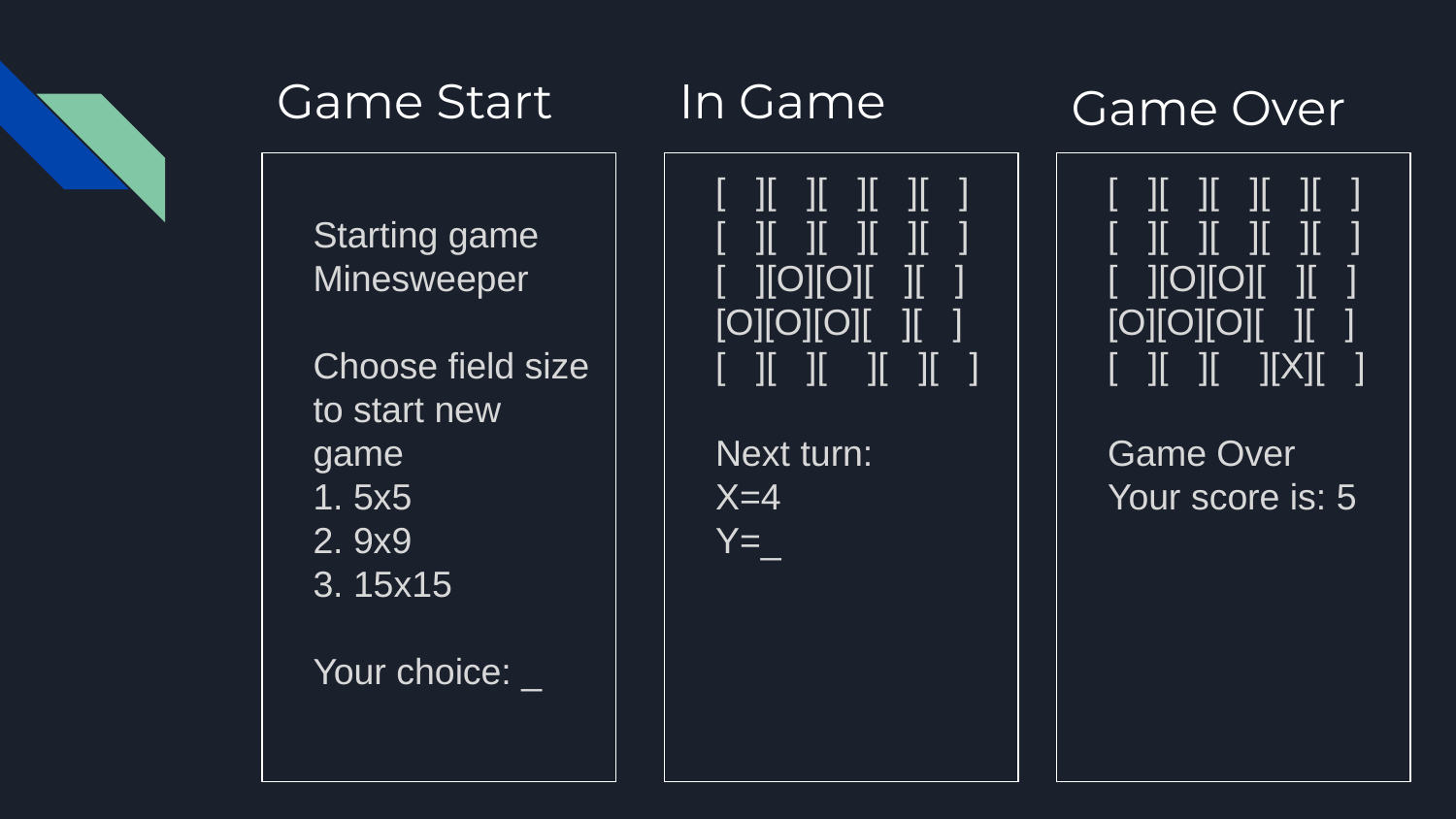

Game Start
# In Game
Game Over

Starting game
Minesweeper

Choose field size to start new game
1. 5x5
2. 9x9
3. 15x15

Your choice: _

[   ][   ][   ][   ][   ]
[   ][   ][   ][   ][   ]
[   ][O][O][   ][   ]
[O][O][O][   ][   ]
[   ][   ][    ][   ][   ]

Next turn:
X=4
Y=_
[   ][   ][   ][   ][   ]
[   ][   ][   ][   ][   ]
[   ][O][O][   ][   ]
[O][O][O][   ][   ]
[   ][   ][    ][X][   ]

Game Over
Your score is: 5